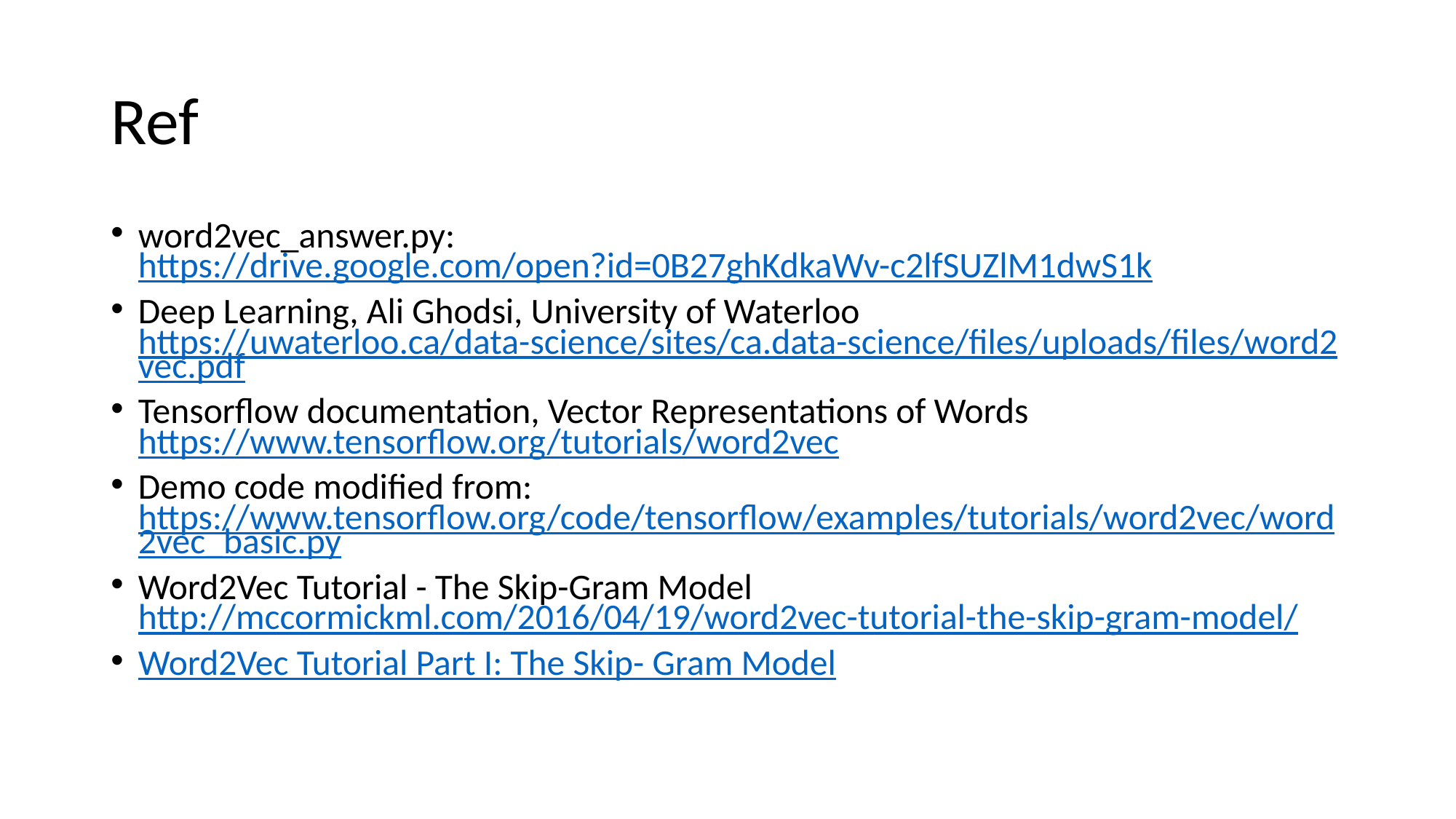

# Ref
word2vec_answer.py: https://drive.google.com/open?id=0B27ghKdkaWv-c2lfSUZlM1dwS1k
Deep Learning, Ali Ghodsi, University of Waterloo
https://uwaterloo.ca/data-science/sites/ca.data-science/files/uploads/files/word2vec.pdf
Tensorflow documentation, Vector Representations of Words https://www.tensorflow.org/tutorials/word2vec
Demo code modified from: https://www.tensorflow.org/code/tensorflow/examples/tutorials/word2vec/word2vec_basic.py
Word2Vec Tutorial - The Skip-Gram Model
http://mccormickml.com/2016/04/19/word2vec-tutorial-the-skip-gram-model/
Word2Vec Tutorial Part I: The Skip- Gram Model